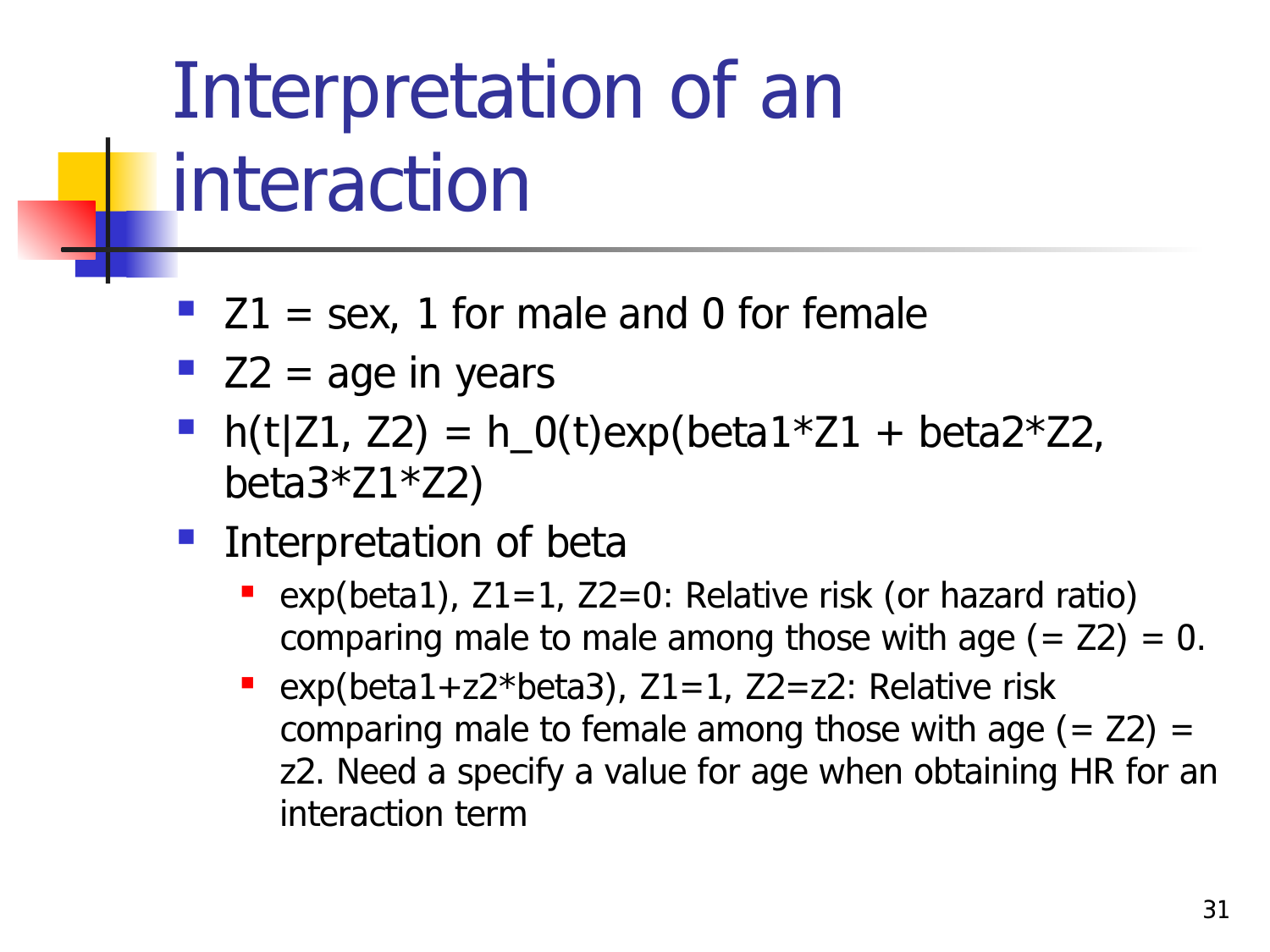

# Interpretation of an interaction
Z1 = sex, 1 for male and 0 for female
Z2 = age in years
h(t|Z1, Z2) = h_0(t)exp(beta1*Z1 + beta2*Z2, beta3*Z1*Z2)
Interpretation of beta
exp(beta1), Z1=1, Z2=0: Relative risk (or hazard ratio) comparing male to male among those with age (= Z2) = 0.
exp(beta1+z2*beta3), Z1=1, Z2=z2: Relative risk comparing male to female among those with age (= Z2) = z2. Need a specify a value for age when obtaining HR for an interaction term

31